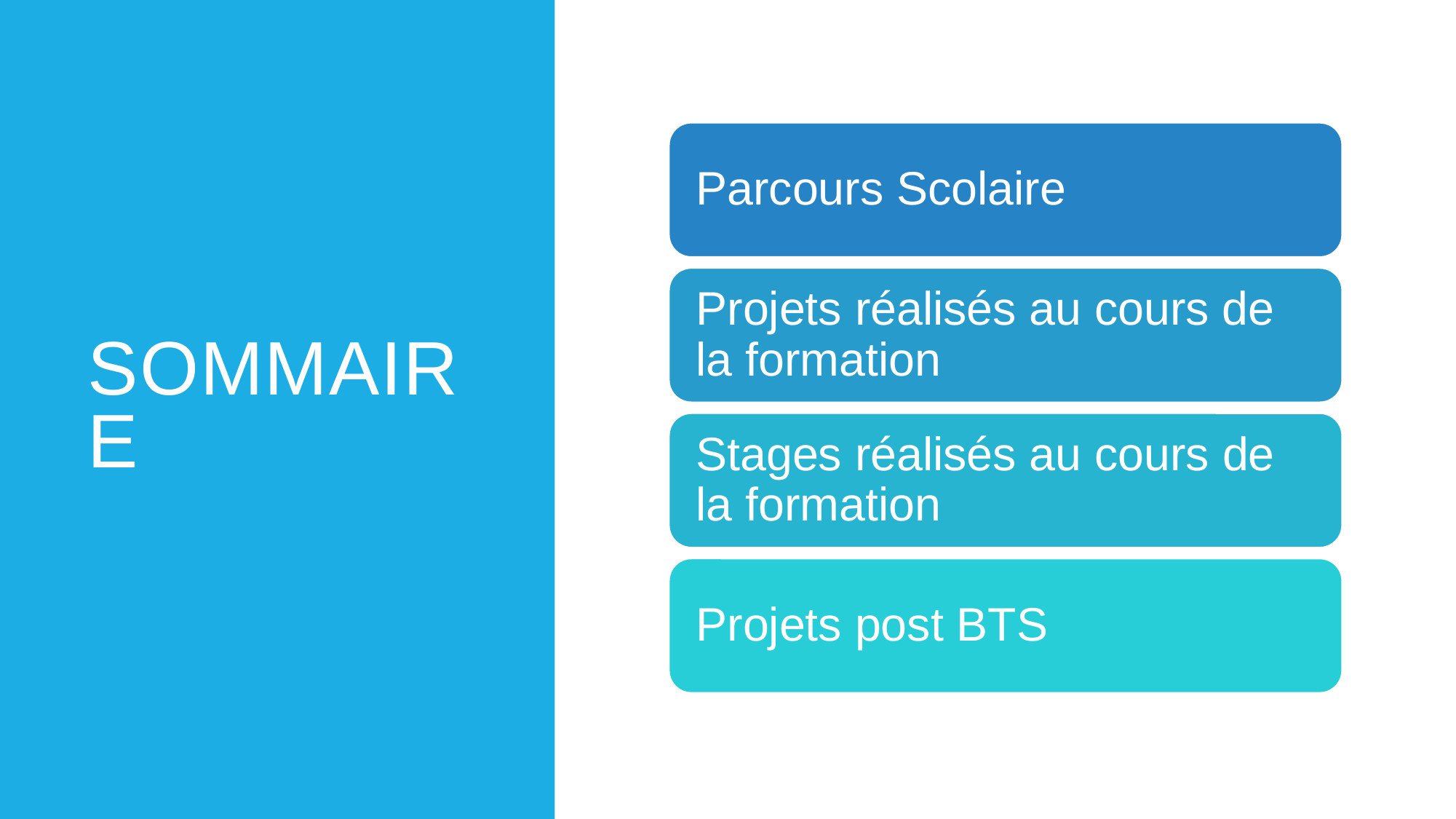

# SOMMAIRE
Parcours Scolaire
Projets réalisés au cours de la formation
Stages réalisés au cours de la formation
Projets post BTS